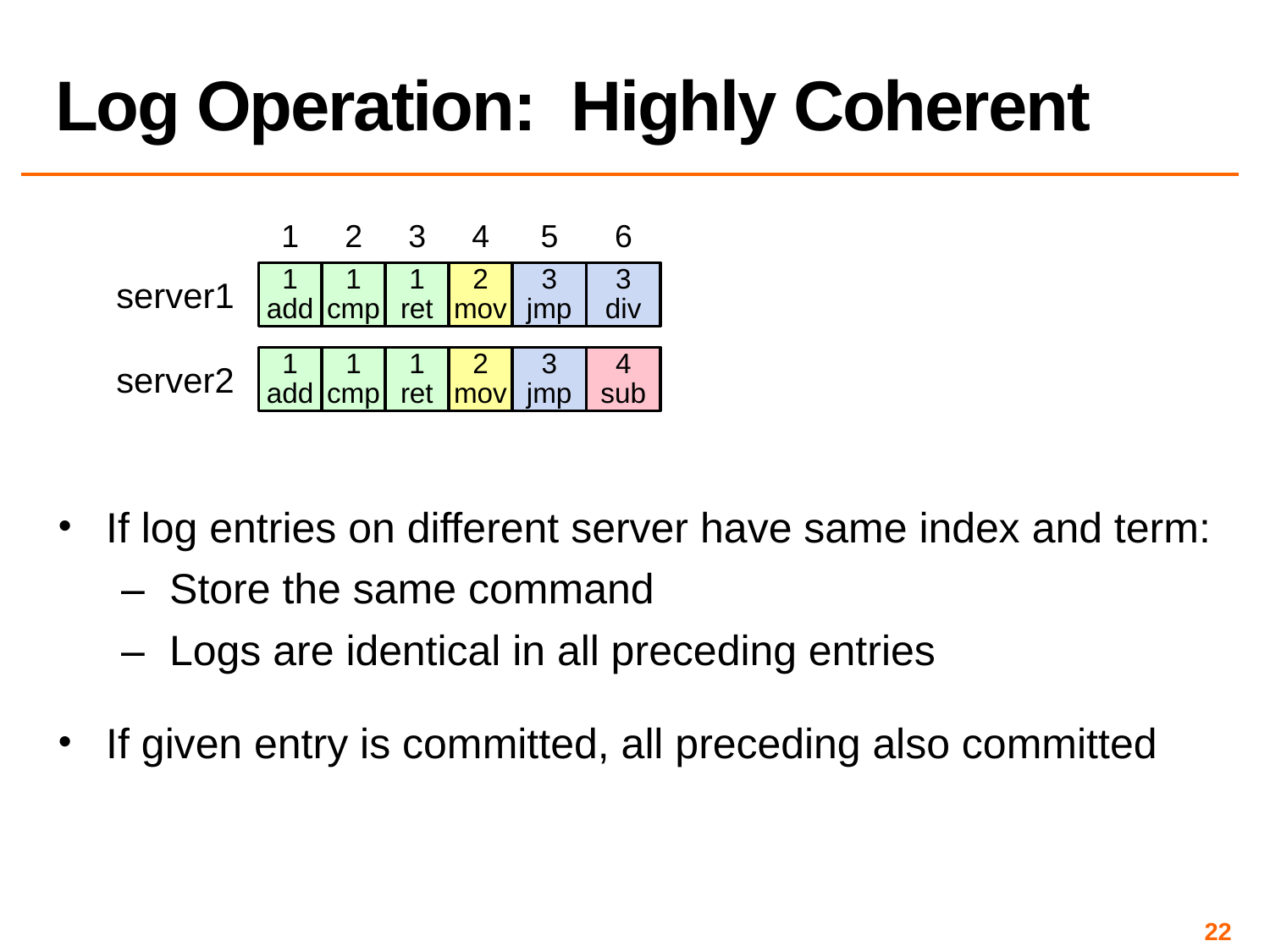

# Log Operation:  Highly Coherent
1
2
3
4
5
6

1
add

1
cmp

1
ret

2
mov

3
jmp

3
div

1
add

1
cmp

1
ret

2
mov

3
jmp

4
sub
server1
server2
If log entries on different server have same index and term:
Store the same command
Logs are identical in all preceding entries
If given entry is committed, all preceding also committed
22